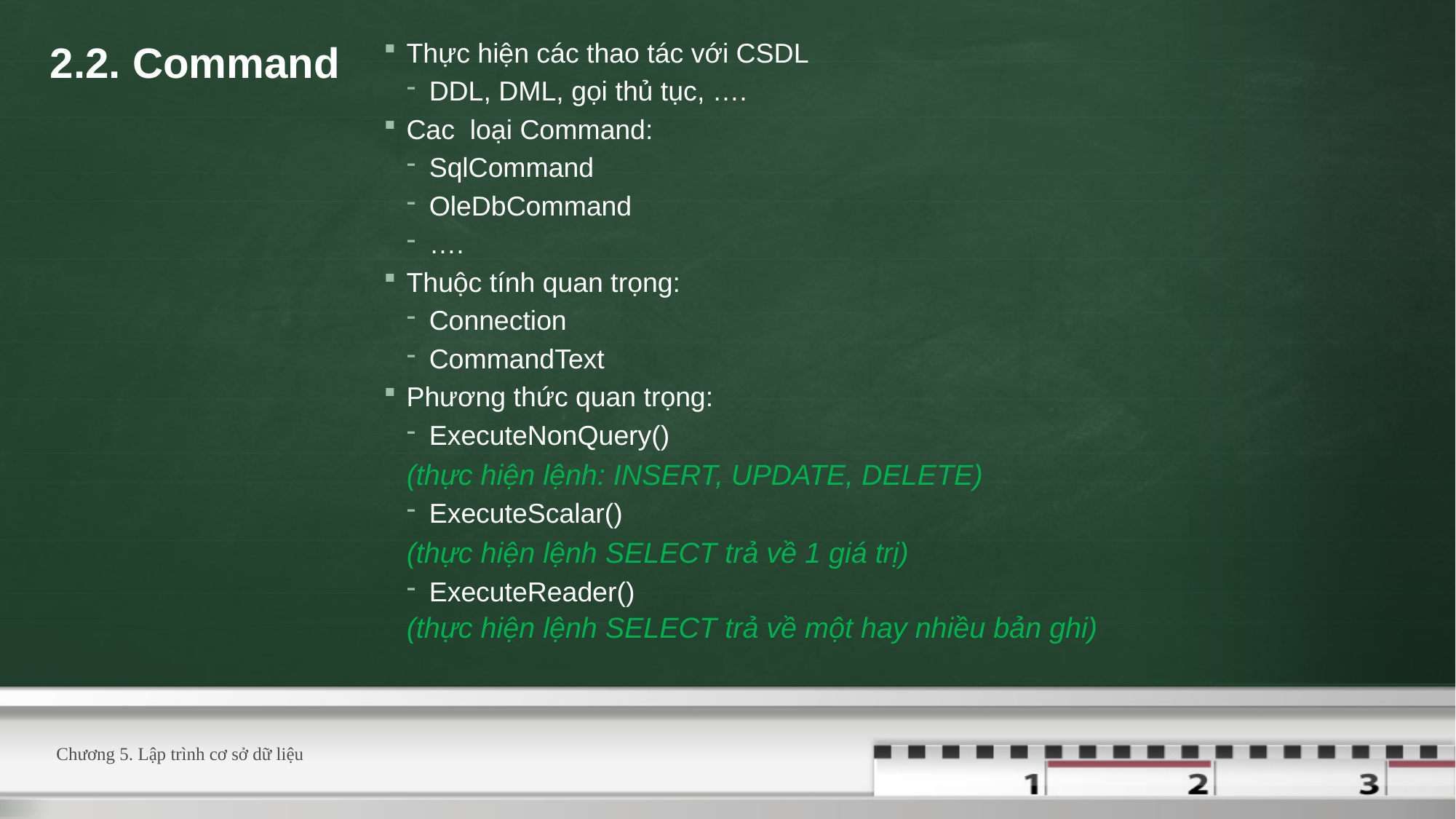

Chương 5. Lập trình cơ sở dữ liệu
10/46
# 2.2. Command
Thực hiện các thao tác với CSDL
DDL, DML, gọi thủ tục, ….
Cac  loại Command:
SqlCommand
OleDbCommand
….
Thuộc tính quan trọng:
Connection
CommandText
Phương thức quan trọng:
ExecuteNonQuery()
(thực hiện lệnh: INSERT, UPDATE, DELETE)
ExecuteScalar()
(thực hiện lệnh SELECT trả về 1 giá trị)
ExecuteReader()
(thực hiện lệnh SELECT trả về một hay nhiều bản ghi)
15/10/2022